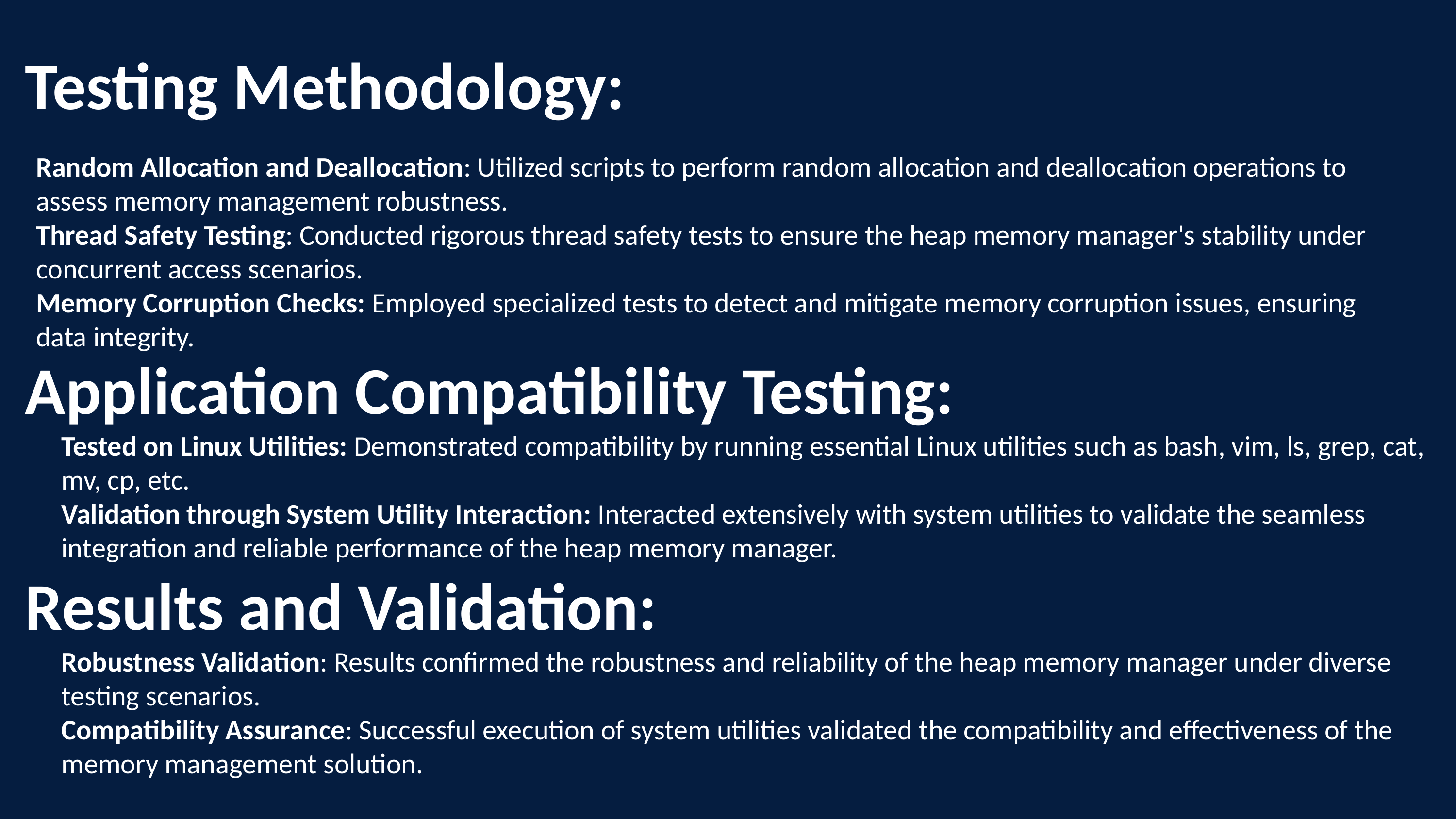

Testing Methodology:
Random Allocation and Deallocation: Utilized scripts to perform random allocation and deallocation operations to assess memory management robustness.
Thread Safety Testing: Conducted rigorous thread safety tests to ensure the heap memory manager's stability under concurrent access scenarios.
Memory Corruption Checks: Employed specialized tests to detect and mitigate memory corruption issues, ensuring data integrity.

Application Compatibility Testing:
Tested on Linux Utilities: Demonstrated compatibility by running essential Linux utilities such as bash, vim, ls, grep, cat, mv, cp, etc.
Validation through System Utility Interaction: Interacted extensively with system utilities to validate the seamless integration and reliable performance of the heap memory manager.
Results and Validation:
Robustness Validation: Results confirmed the robustness and reliability of the heap memory manager under diverse testing scenarios.
Compatibility Assurance: Successful execution of system utilities validated the compatibility and effectiveness of the memory management solution.